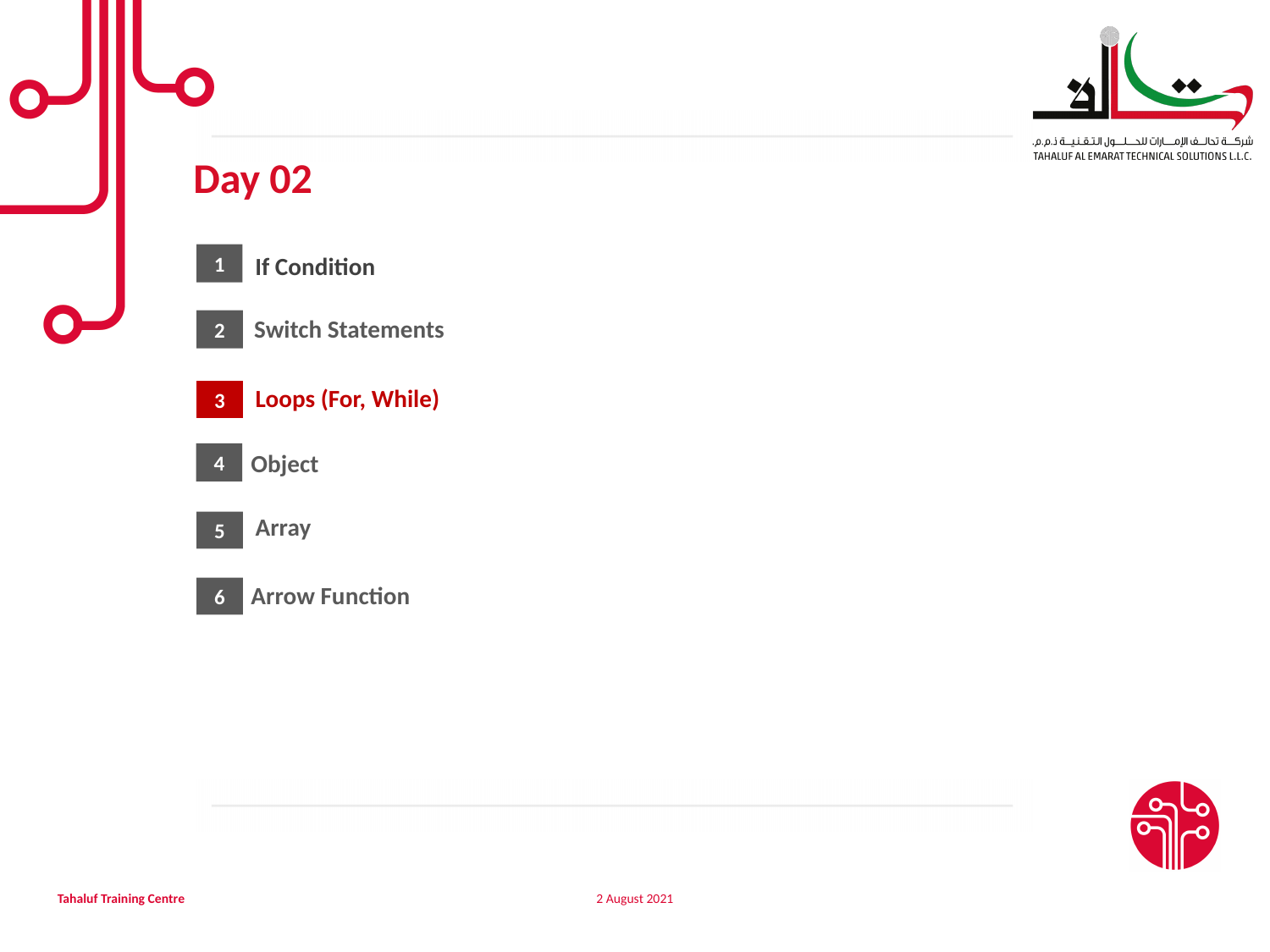

Day 02
1
If Condition
Switch Statements
2
Loops (For, While)
3

4
Object
Array
5
Arrow Function
6